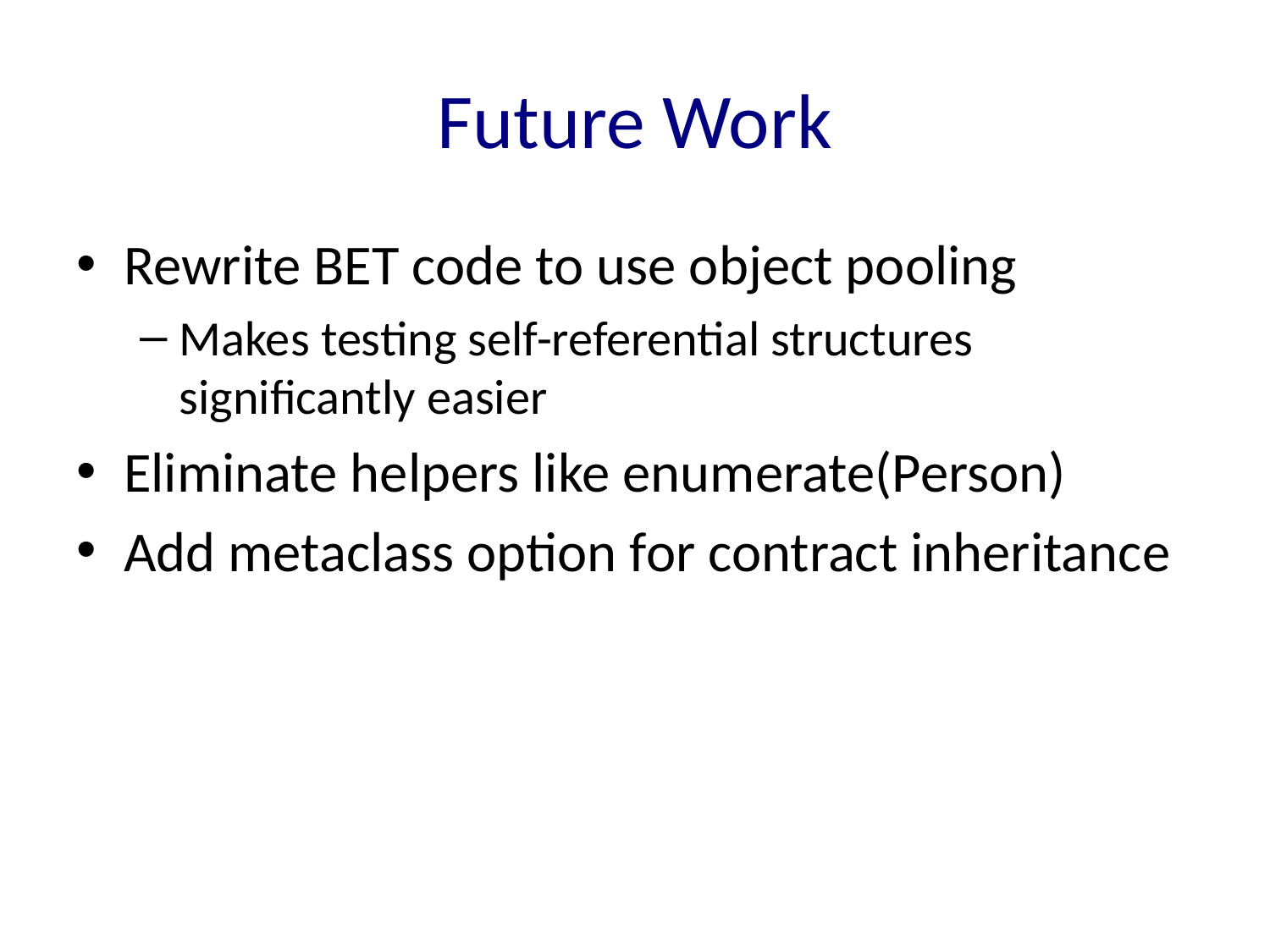

# Future Work
Rewrite BET code to use object pooling
Makes testing self-referential structures significantly easier
Eliminate helpers like enumerate(Person)
Add metaclass option for contract inheritance